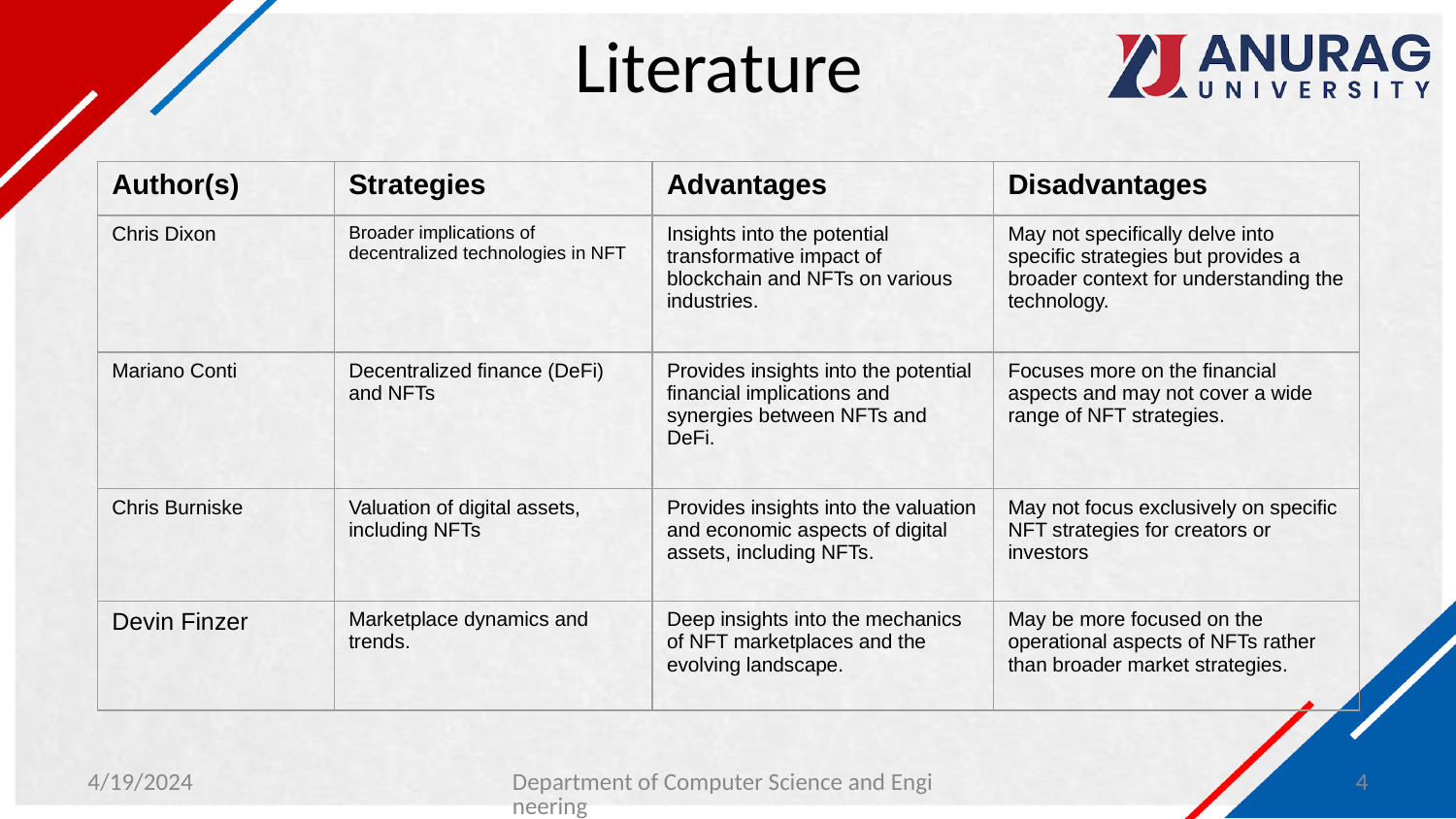

# Literature
| Author(s) | Strategies | Advantages | Disadvantages |
| --- | --- | --- | --- |
| Chris Dixon | Broader implications of decentralized technologies in NFT | Insights into the potential transformative impact of blockchain and NFTs on various industries. | May not specifically delve into specific strategies but provides a broader context for understanding the technology. |
| Mariano Conti | Decentralized finance (DeFi) and NFTs | Provides insights into the potential financial implications and synergies between NFTs and DeFi. | Focuses more on the financial aspects and may not cover a wide range of NFT strategies. |
| Chris Burniske | Valuation of digital assets, including NFTs | Provides insights into the valuation and economic aspects of digital assets, including NFTs. | May not focus exclusively on specific NFT strategies for creators or investors |
| Devin Finzer | Marketplace dynamics and trends. | Deep insights into the mechanics of NFT marketplaces and the evolving landscape. | May be more focused on the operational aspects of NFTs rather than broader market strategies. |

4/19/2024
Department of Computer Science and Engineering
4